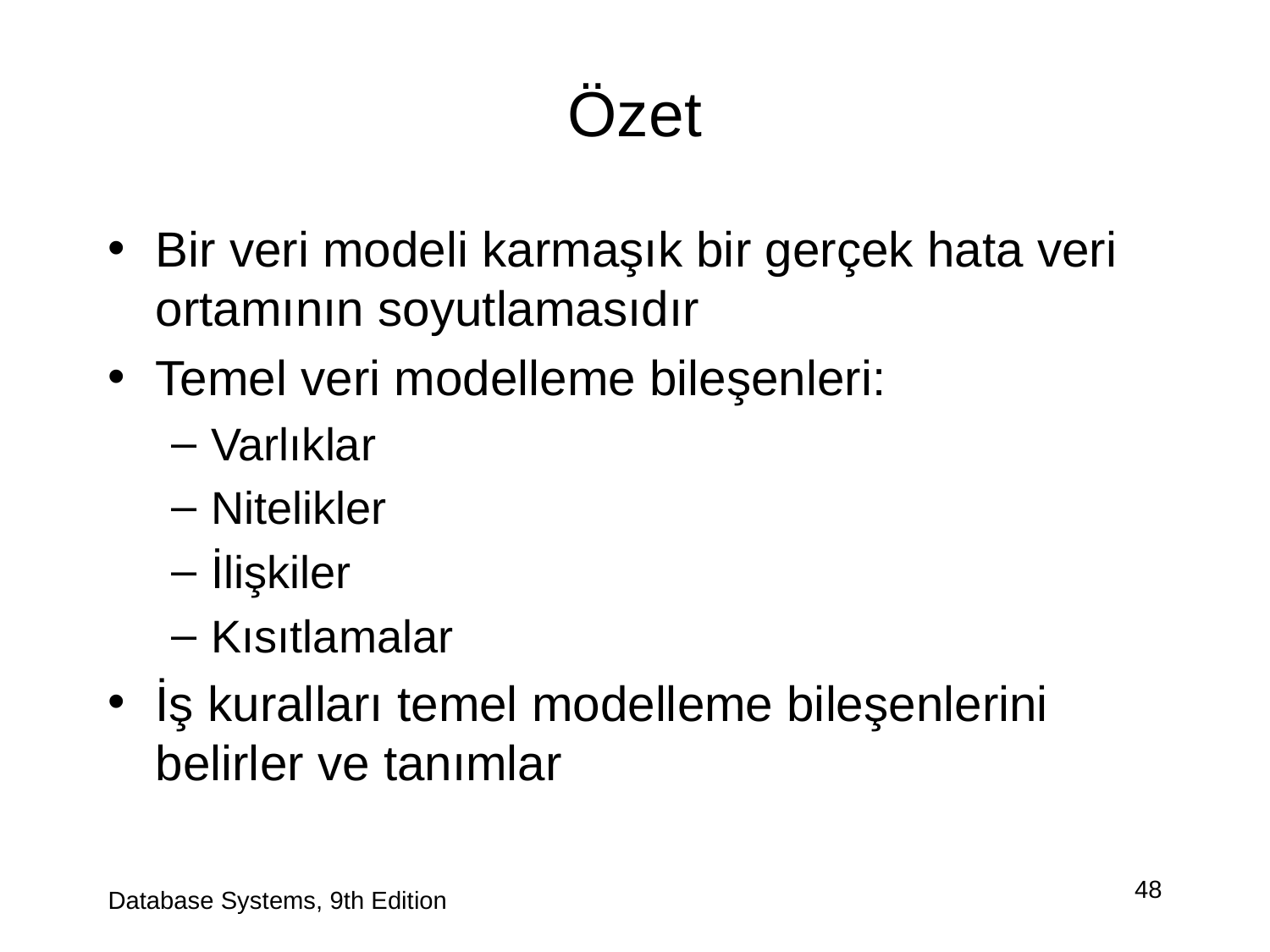

# Özet
Bir veri modeli karmaşık bir gerçek hata veri ortamının soyutlamasıdır
Temel veri modelleme bileşenleri:
Varlıklar
Nitelikler
İlişkiler
Kısıtlamalar
İş kuralları temel modelleme bileşenlerini belirler ve tanımlar
Database Systems, 9th Edition